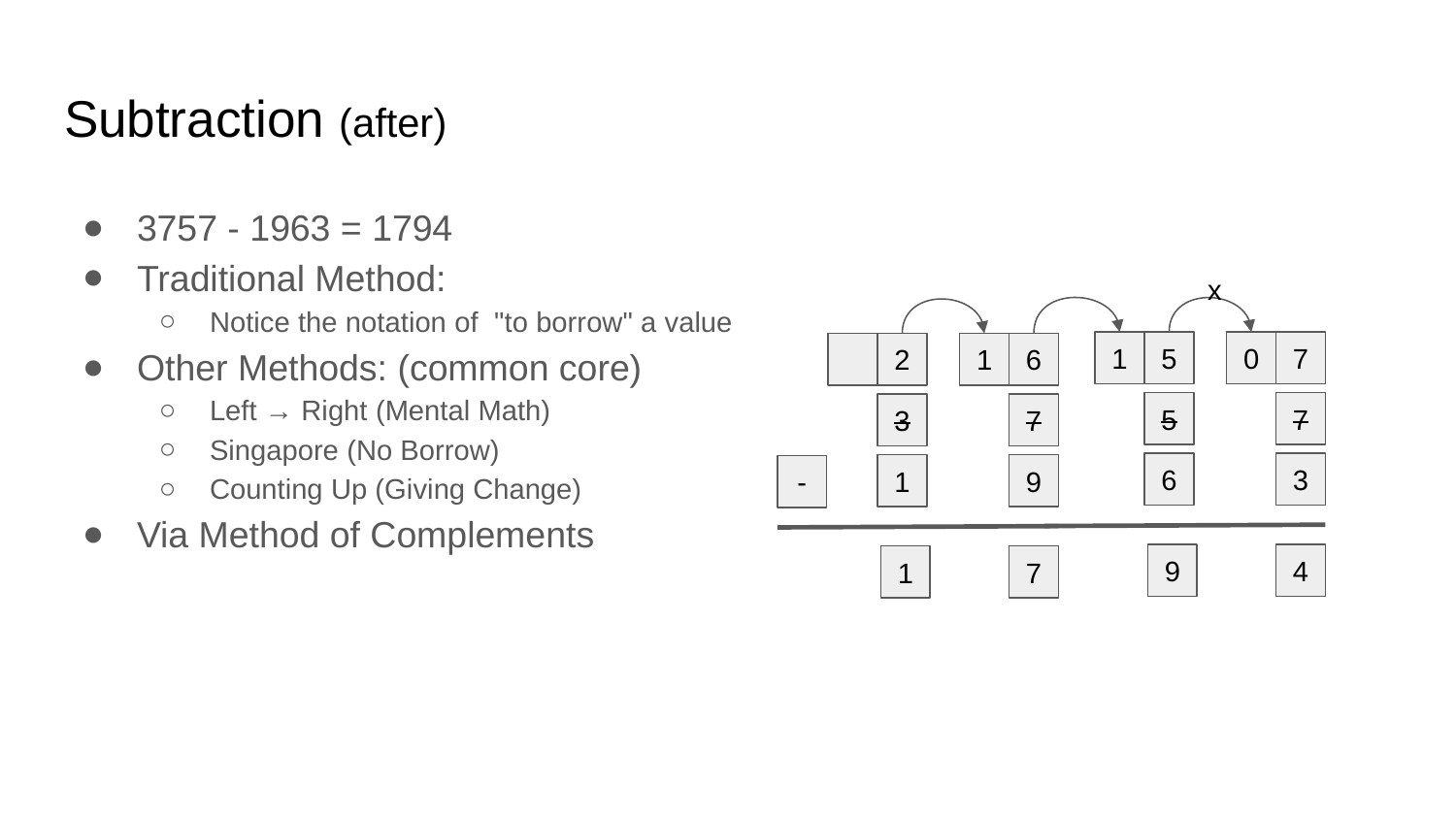

# Subtraction (after)
3757 - 1963 = 1794
Traditional Method:
Notice the notation of  "to borrow" a value
Other Methods: (common core)
Left → Right (Mental Math)
Singapore (No Borrow)
Counting Up (Giving Change)
Via Method of Complements
x
1
5
0
7

2
1
6
5
7
3
7
6
3
1
9
-
9
4
1
7